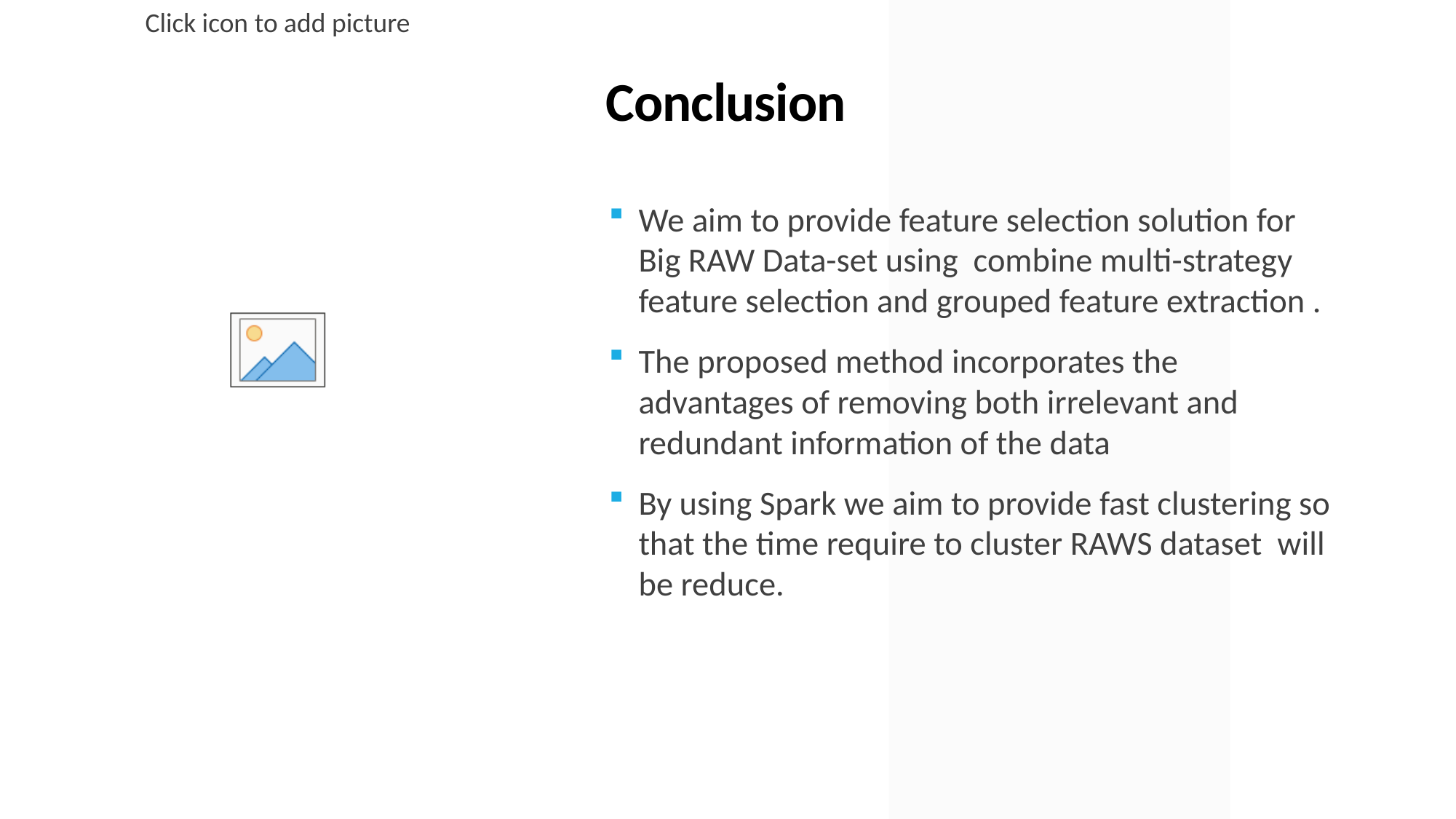

# Conclusion
We aim to provide feature selection solution for Big RAW Data-set using  combine multi-strategy feature selection and grouped feature extraction .
The proposed method incorporates the advantages of removing both irrelevant and redundant information of the data
By using Spark we aim to provide fast clustering so that the time require to cluster RAWS dataset  will be reduce.